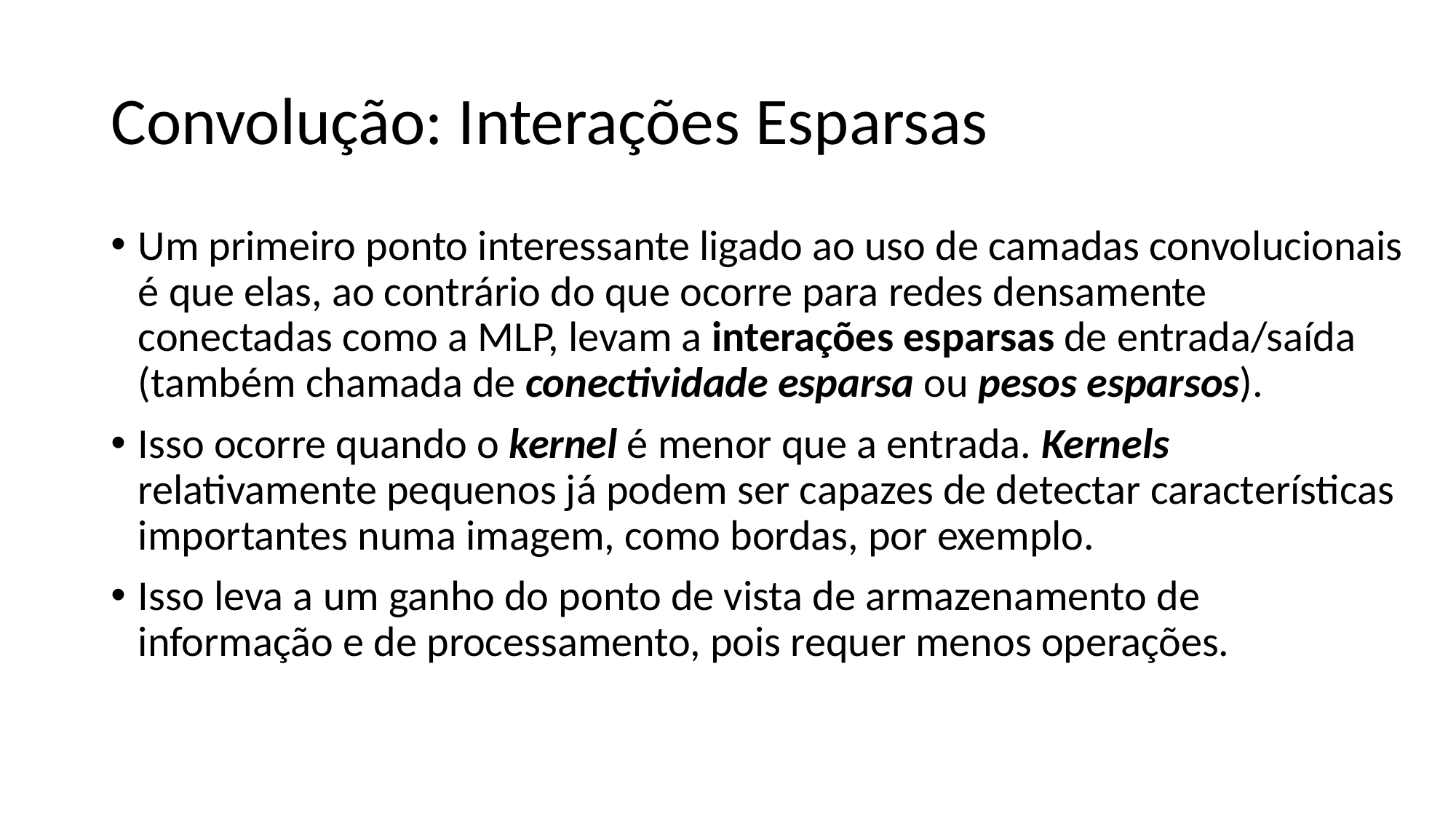

# Convolução: Interações Esparsas
Um primeiro ponto interessante ligado ao uso de camadas convolucionais é que elas, ao contrário do que ocorre para redes densamente conectadas como a MLP, levam a interações esparsas de entrada/saída (também chamada de conectividade esparsa ou pesos esparsos).
Isso ocorre quando o kernel é menor que a entrada. Kernels relativamente pequenos já podem ser capazes de detectar características importantes numa imagem, como bordas, por exemplo.
Isso leva a um ganho do ponto de vista de armazenamento de informação e de processamento, pois requer menos operações.